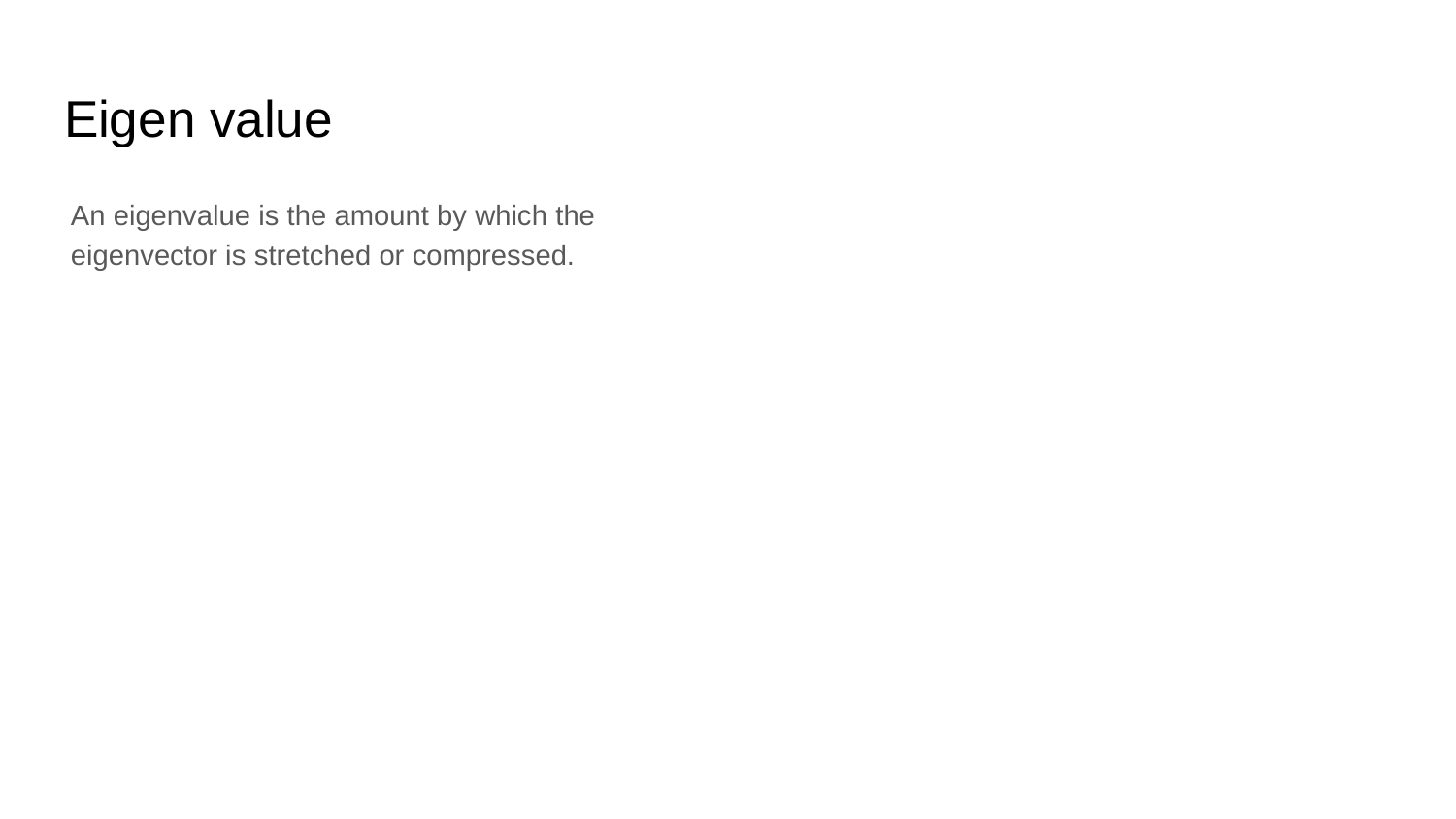

# Eigen value
An eigenvalue is the amount by which the eigenvector is stretched or compressed.